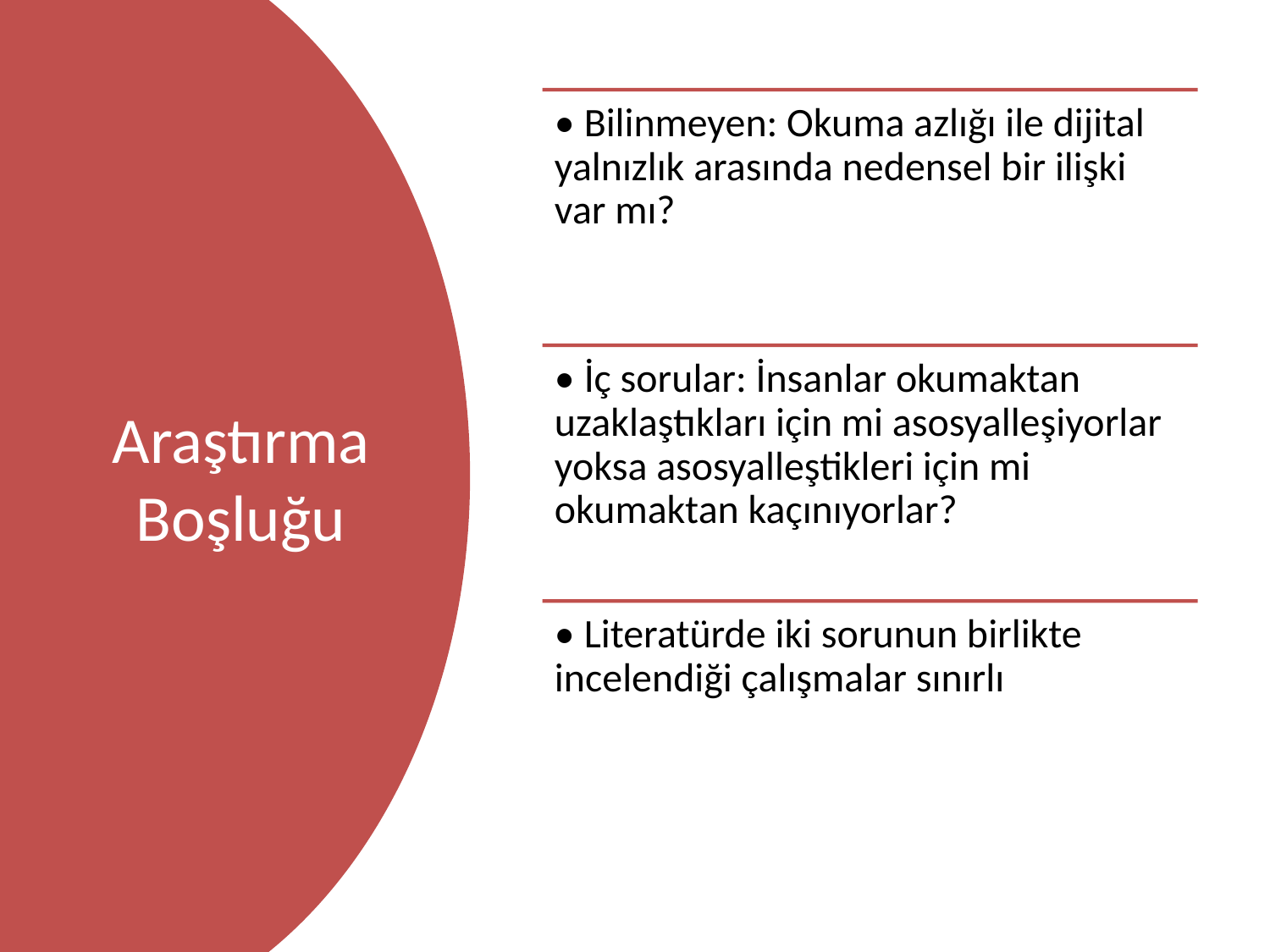

• Bilinmeyen: Okuma azlığı ile dijital yalnızlık arasında nedensel bir ilişki var mı?
• İç sorular: İnsanlar okumaktan uzaklaştıkları için mi asosyalleşiyorlar yoksa asosyalleştikleri için mi okumaktan kaçınıyorlar?
• Literatürde iki sorunun birlikte incelendiği çalışmalar sınırlı
# Araştırma Boşluğu